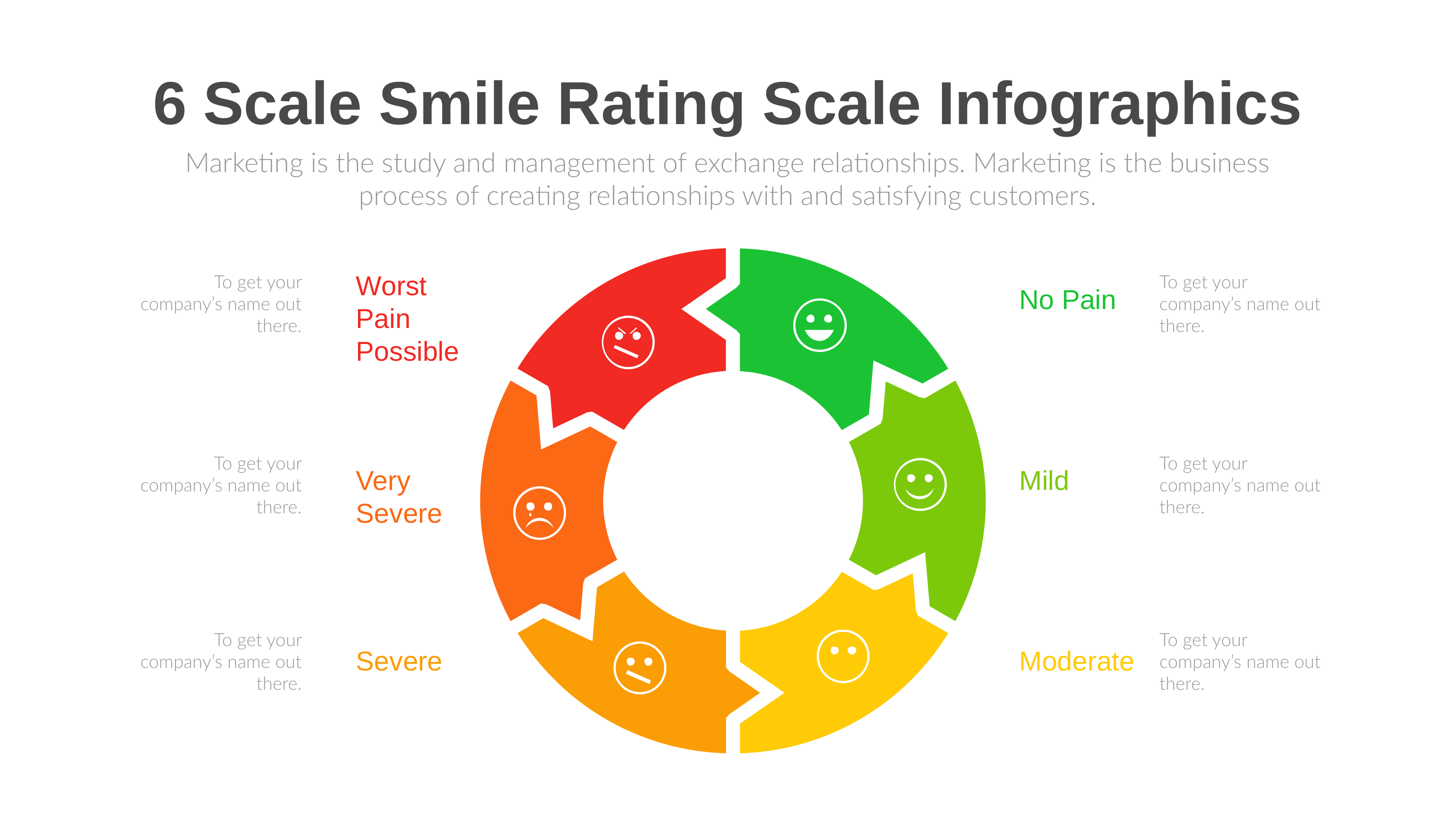

6 Scale Smile Rating Scale Infographics
Marketing is the study and management of exchange relationships. Marketing is the business process of creating relationships with and satisfying customers.

Worst Pain Possible
To get your company’s name out there.
To get your company’s name out there.
No Pain

To get your company’s name out there.
To get your company’s name out there.

Very Severe
Mild

To get your company’s name out there.
To get your company’s name out there.

Severe
Moderate